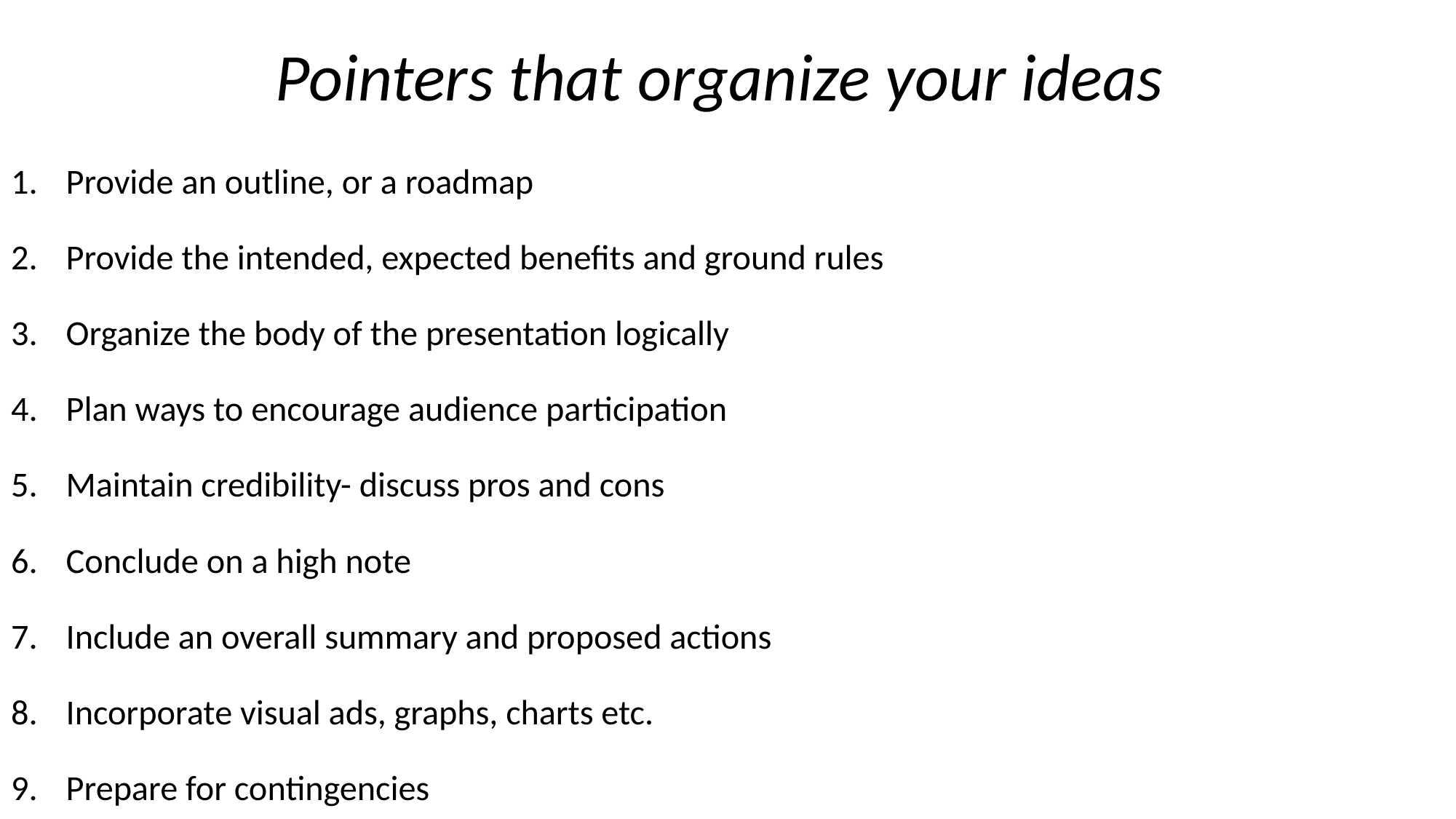

# Pointers that organize your ideas
Provide an outline, or a roadmap
Provide the intended, expected benefits and ground rules
Organize the body of the presentation logically
Plan ways to encourage audience participation
Maintain credibility- discuss pros and cons
Conclude on a high note
Include an overall summary and proposed actions
Incorporate visual ads, graphs, charts etc.
Prepare for contingencies